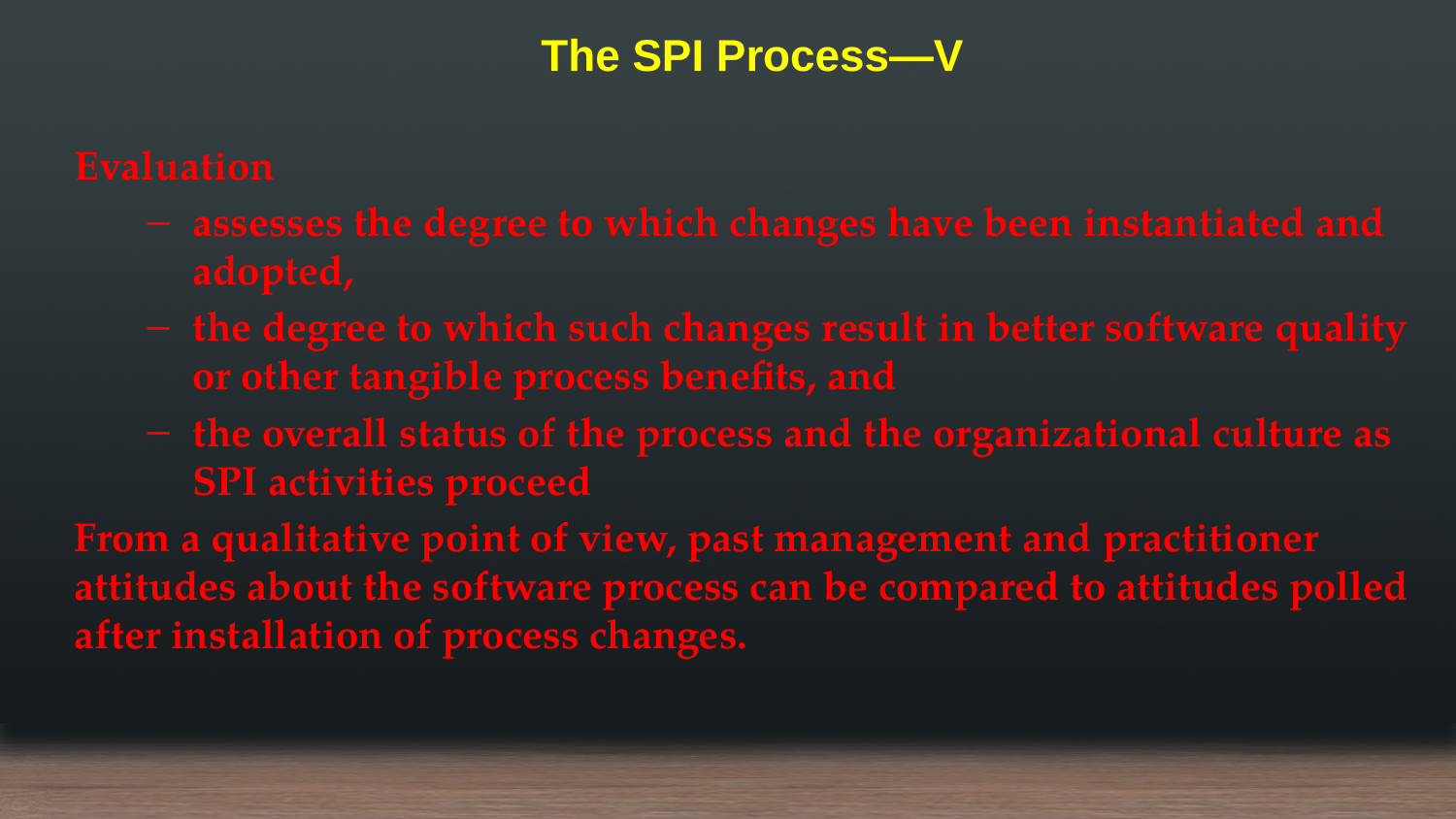

The SPI Process—V

Evaluation
assesses the degree to which changes have been instantiated and adopted,
the degree to which such changes result in better software quality or other tangible process benefits, and
the overall status of the process and the organizational culture as SPI activities proceed
From a qualitative point of view, past management and practitioner attitudes about the software process can be compared to attitudes polled after installation of process changes.